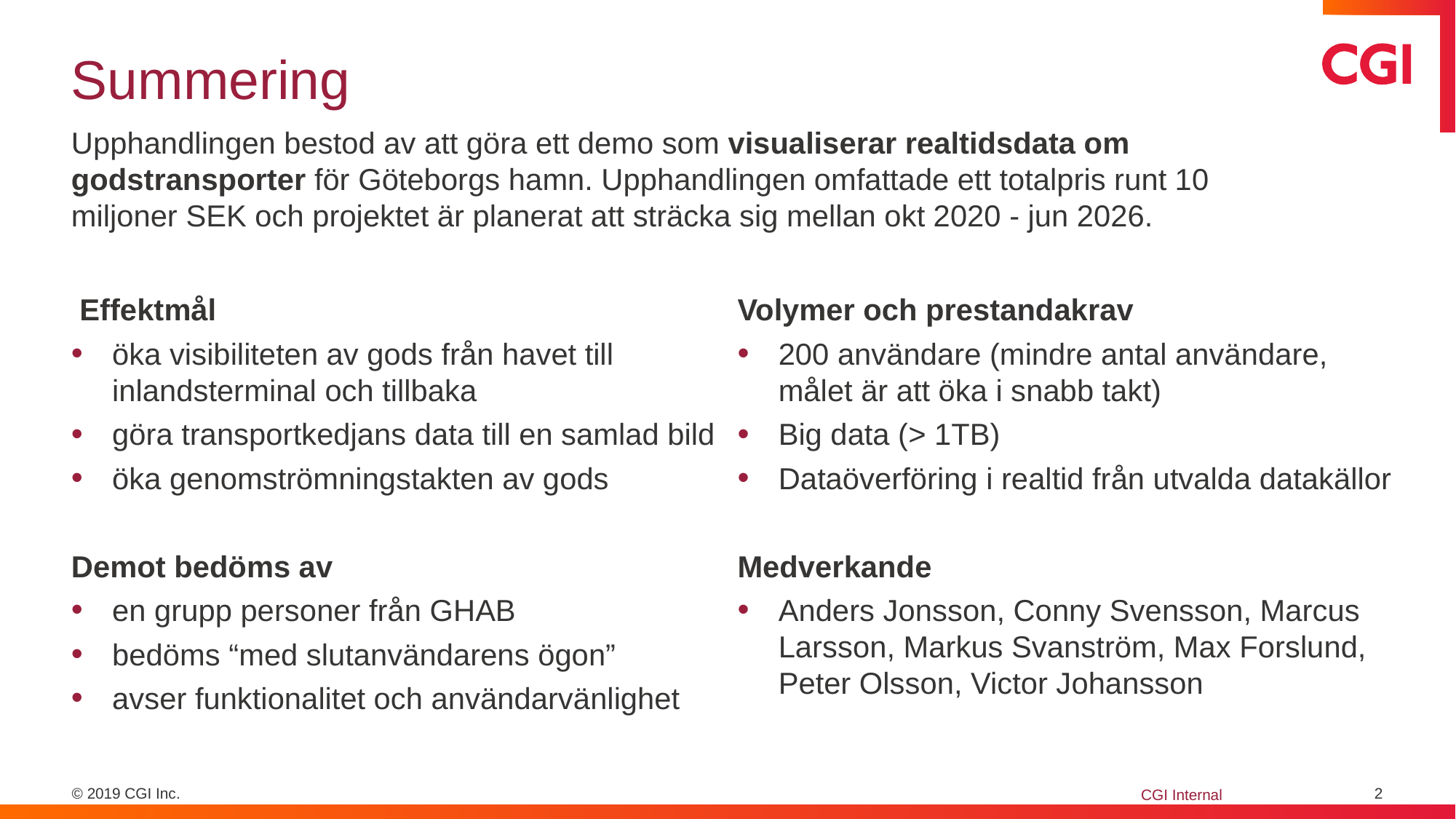

# Summering
Upphandlingen bestod av att göra ett demo som visualiserar realtidsdata om godstransporter för Göteborgs hamn. Upphandlingen omfattade ett totalpris runt 10 miljoner SEK och projektet är planerat att sträcka sig mellan okt 2020 - jun 2026.

 Effektmål
öka visibiliteten av gods från havet till inlandsterminal och tillbaka
göra transportkedjans data till en samlad bild
öka genomströmningstakten av gods

Demot bedöms av
en grupp personer från GHAB
bedöms “med slutanvändarens ögon”
avser funktionalitet och användarvänlighet

Volymer och prestandakrav
200 användare (mindre antal användare, målet är att öka i snabb takt)
Big data (> 1TB)
Dataöverföring i realtid från utvalda datakällor

Medverkande
Anders Jonsson, Conny Svensson, Marcus Larsson, Markus Svanström, Max Forslund, Peter Olsson, Victor Johansson

2